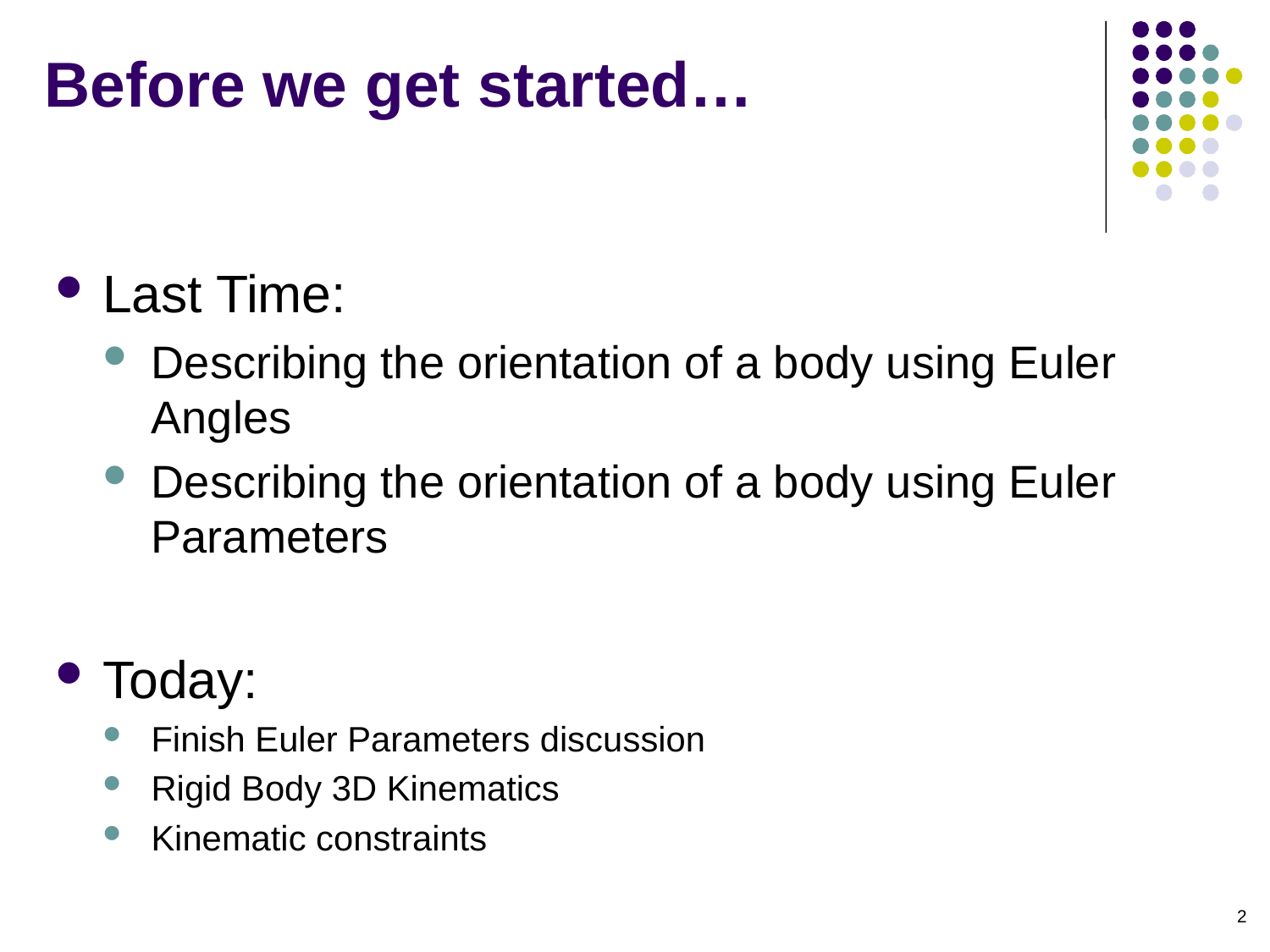

# Before we get started…
Last Time:
Describing the orientation of a body using Euler Angles
Describing the orientation of a body using Euler Parameters

Today:
Finish Euler Parameters discussion
Rigid Body 3D Kinematics
Kinematic constraints

HW4
Posted this afternoon, due on Feb. 18

Quick Remark: start thinking about Final Project
2